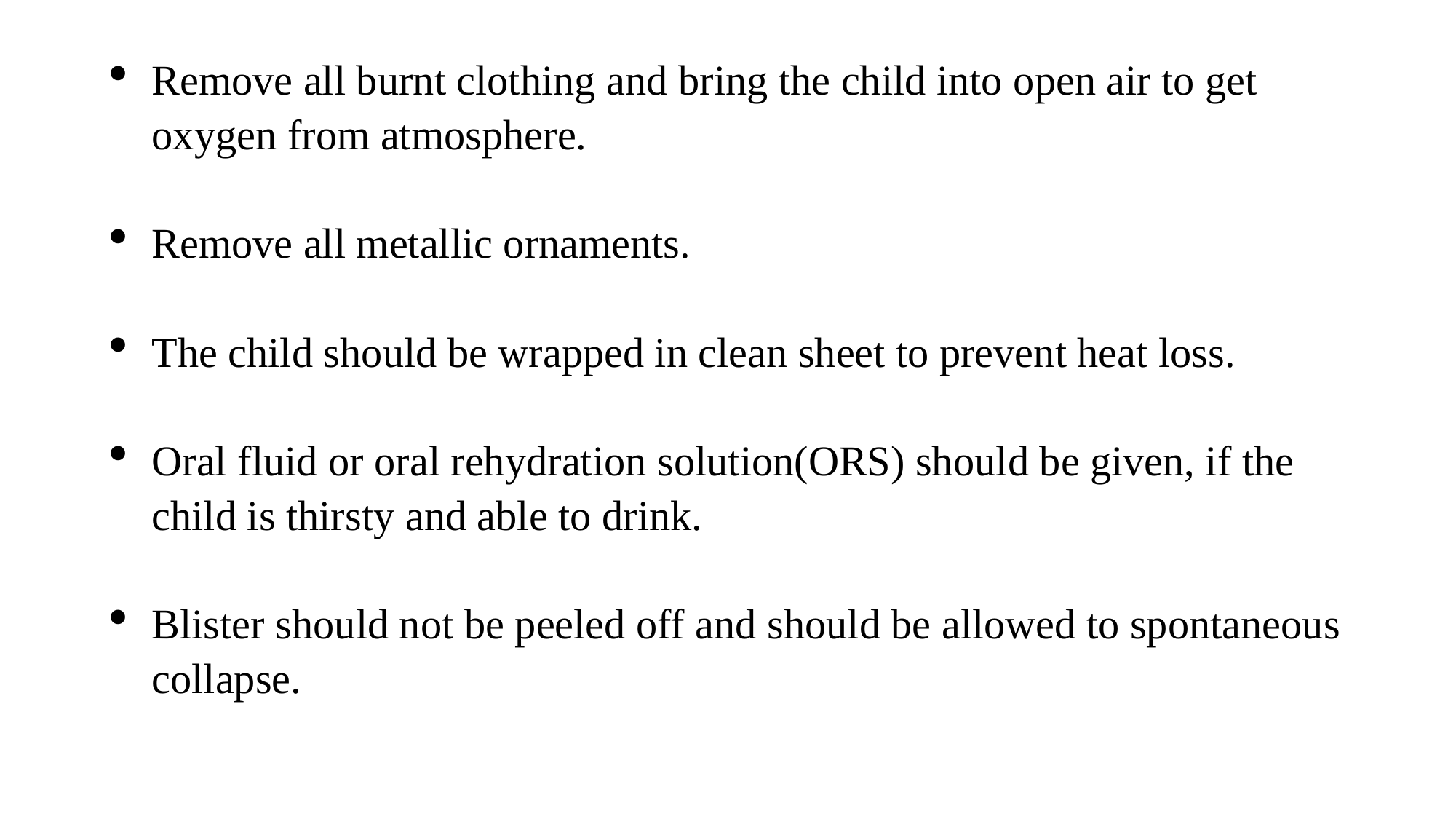

Remove all burnt clothing and bring the child into open air to get oxygen from atmosphere.

Remove all metallic ornaments.

The child should be wrapped in clean sheet to prevent heat loss.

Oral fluid or oral rehydration solution(ORS) should be given, if the child is thirsty and able to drink.

Blister should not be peeled off and should be allowed to spontaneous collapse.